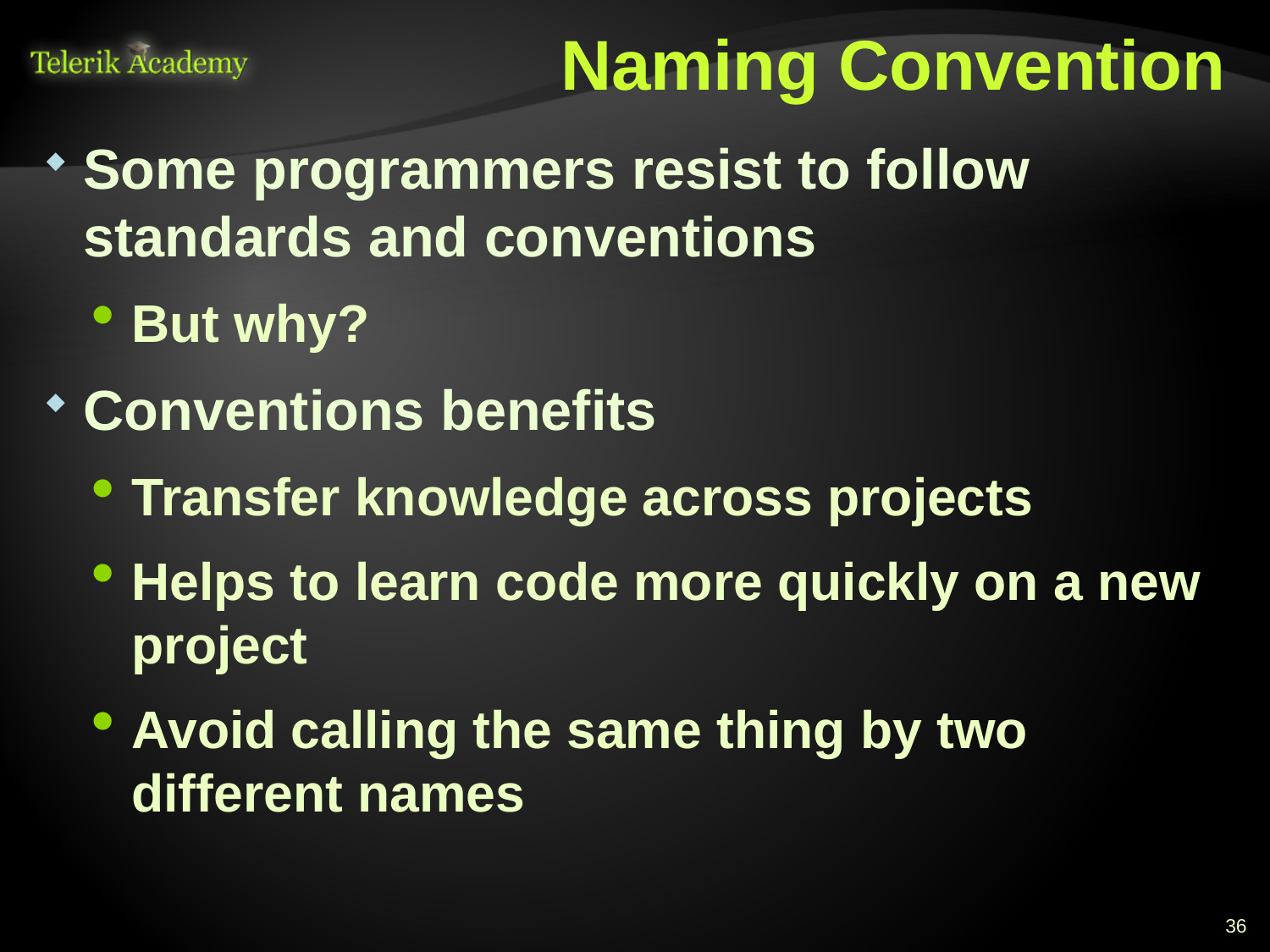

# Naming Convention
Some programmers resist to follow
standards and conventions
But why?
Conventions benefits
Transfer knowledge across projects
Helps to learn code more quickly on a new project
Avoid calling the same thing by two different names
36